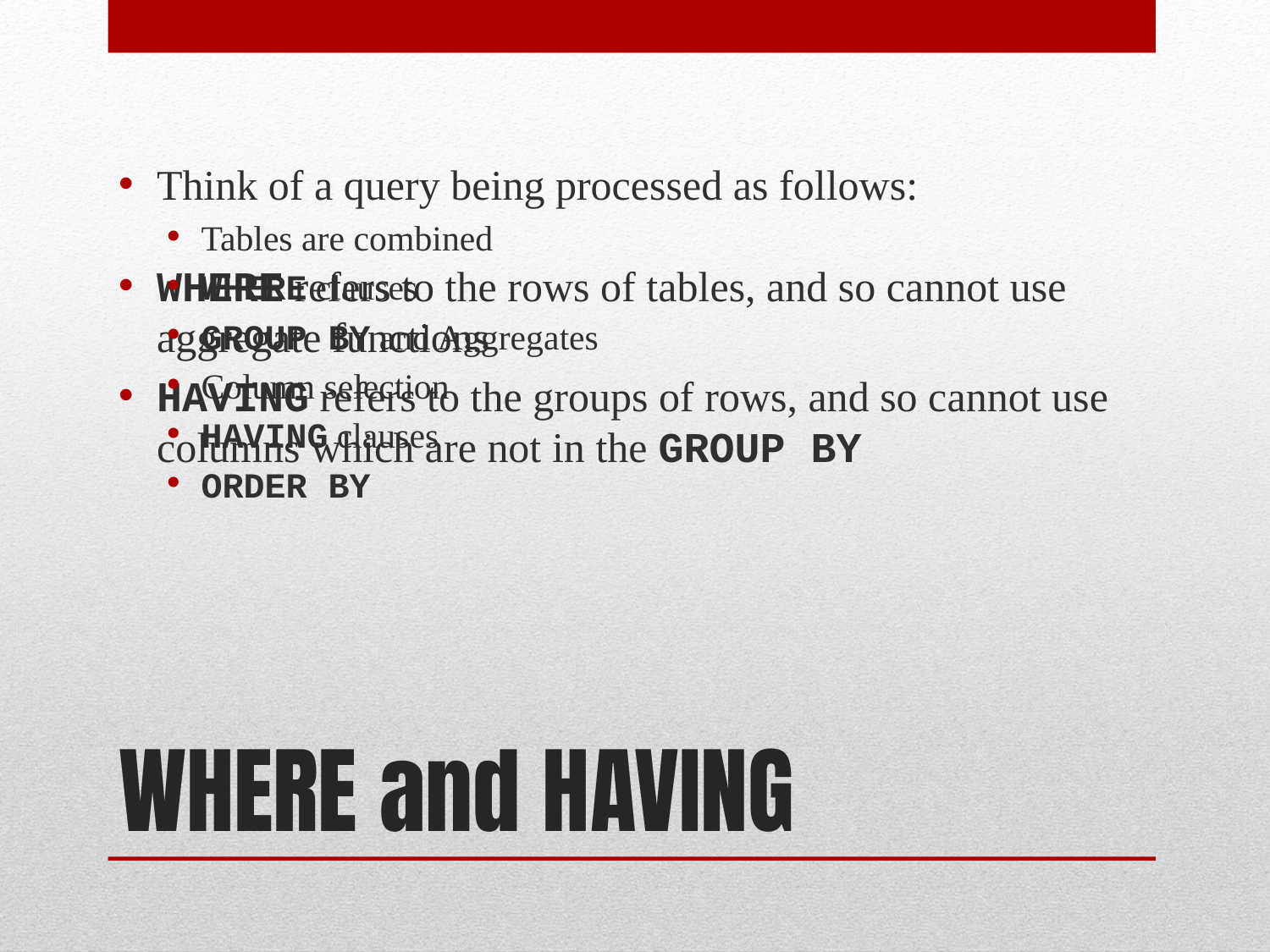

WHERE refers to the rows of tables, and so cannot use aggregate functions
HAVING refers to the groups of rows, and so cannot use columns which are not in the GROUP BY
Think of a query being processed as follows:
Tables are combined
WHERE clauses
GROUP BY and Aggregates
Column selection
HAVING clauses
ORDER BY

# WHERE and HAVING